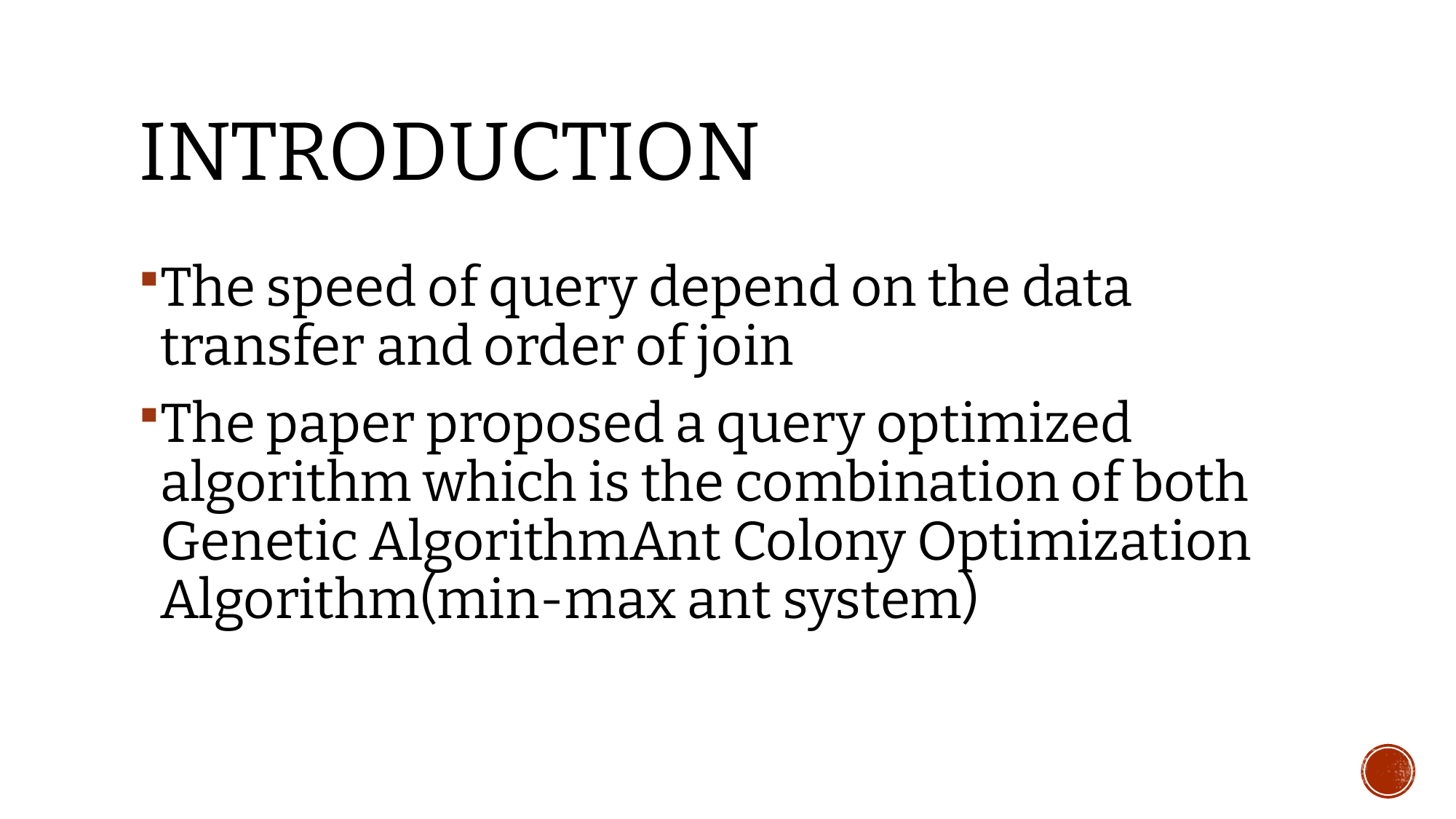

# Introduction
The speed of query depend on the data transfer and order of join
The paper proposed a query optimized algorithm which is the combination of both Genetic AlgorithmAnt Colony Optimization Algorithm(min-max ant system)